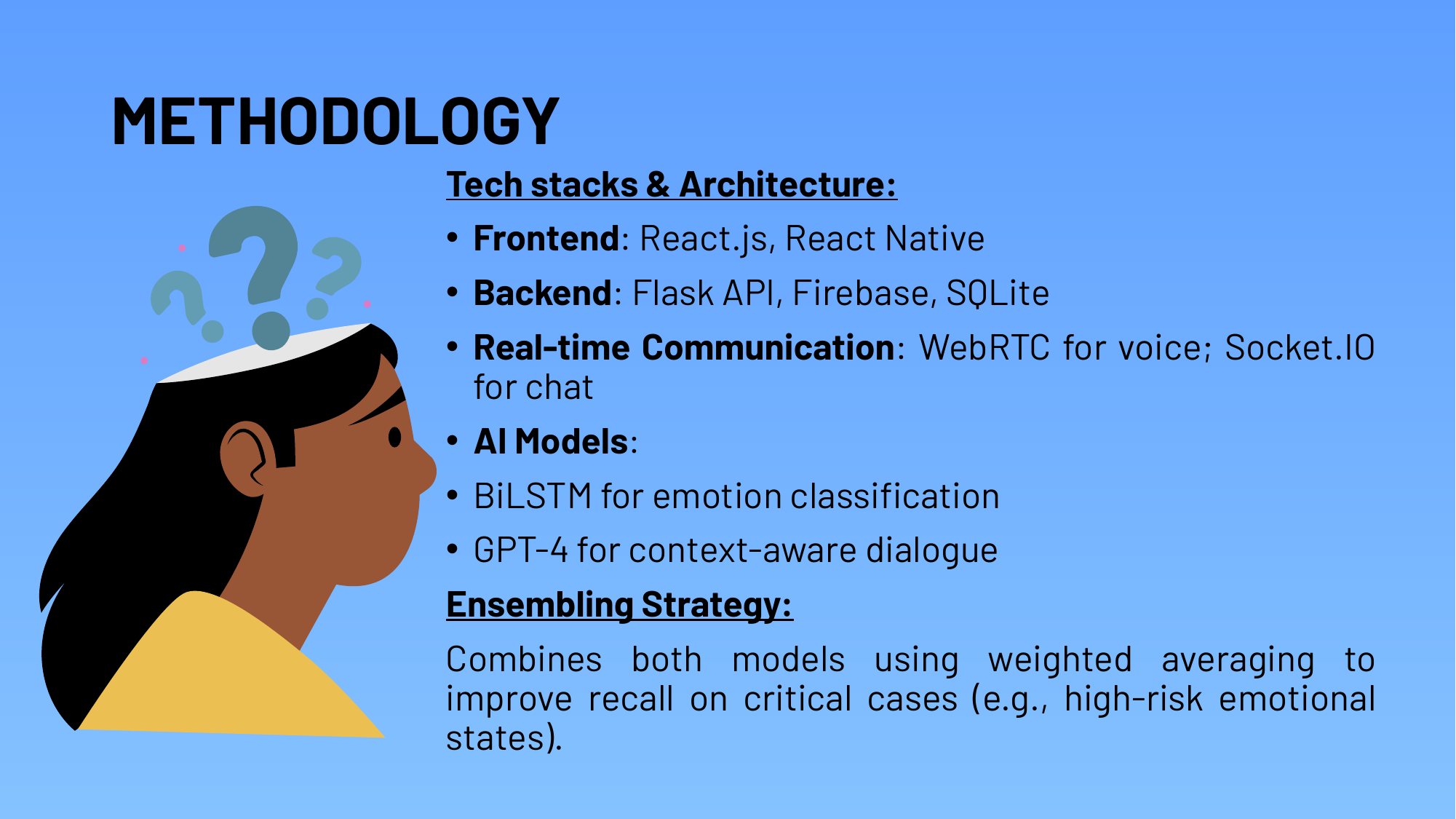

# METHODOLOGY
Tech stacks & Architecture:
Frontend: React.js, React Native
Backend: Flask API, Firebase, SQLite
Real-time Communication: WebRTC for voice; Socket.IO for chat
AI Models:
BiLSTM for emotion classification
GPT-4 for context-aware dialogue
Ensembling Strategy:
Combines both models using weighted averaging to improve recall on critical cases (e.g., high-risk emotional states).